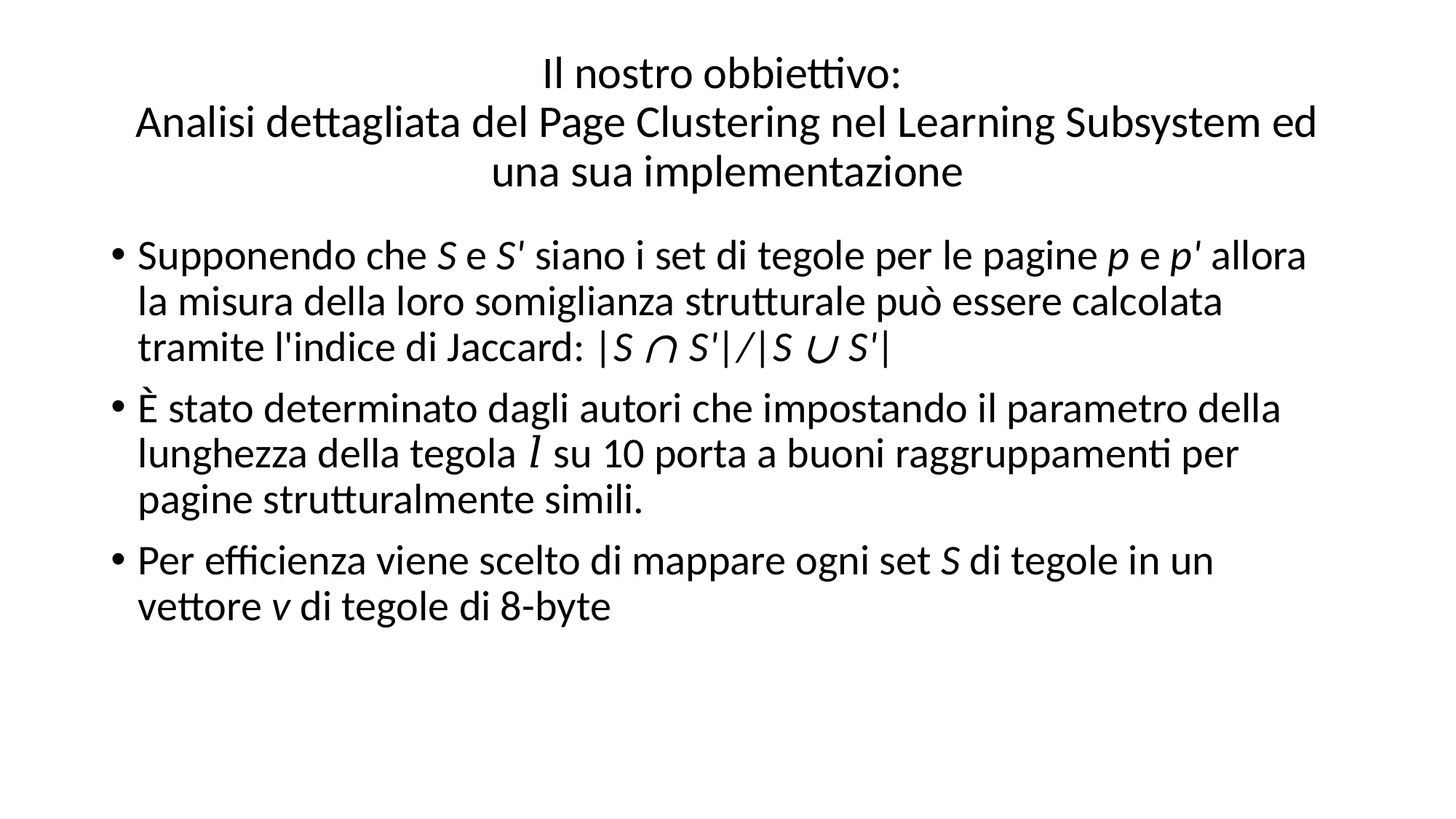

# Il nostro obbiettivo: Analisi dettagliata del Page Clustering nel Learning Subsystem ed una sua implementazione
Supponendo che S e S' siano i set di tegole per le pagine p e p' allora la misura della loro somiglianza strutturale può essere calcolata tramite l'indice di Jaccard: |S ∩ S'|/|S ∪ S'|
È stato determinato dagli autori che impostando il parametro della lunghezza della tegola 𝑙 su 10 porta a buoni raggruppamenti per pagine strutturalmente simili.
Per efficienza viene scelto di mappare ogni set S di tegole in un vettore v di tegole di 8-byte